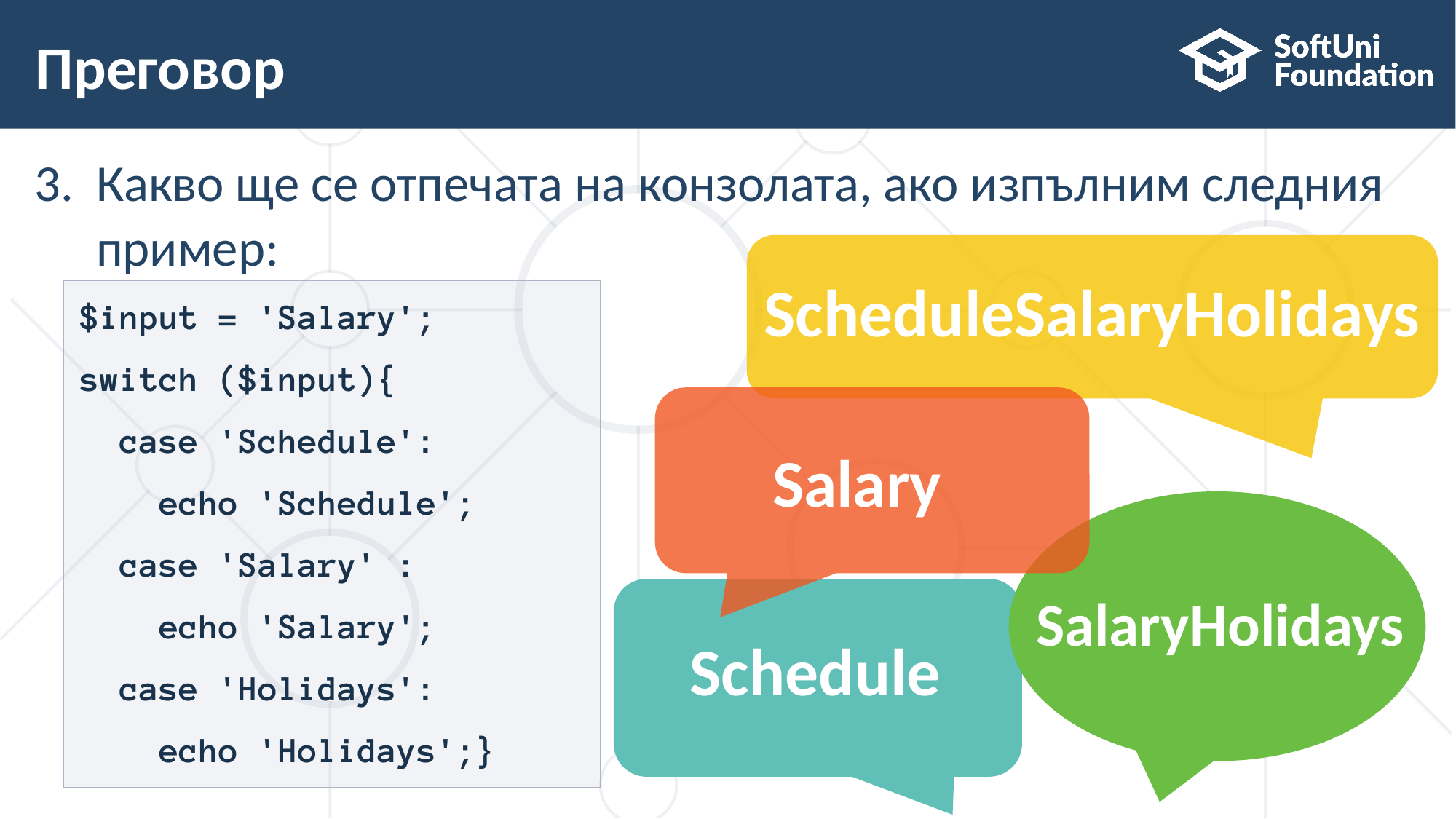

# Преговор
Какво ще се отпечата на конзолата, ако изпълним следния
пример:

ScheduleSalaryHolidays
$input = 'Salary';
switch ($input){
  case 'Schedule':
    echo 'Schedule';
  case 'Salary' :
    echo 'Salary';
  case 'Holidays':
    echo 'Holidays';}

Salary

SalaryHolidays

Schedule